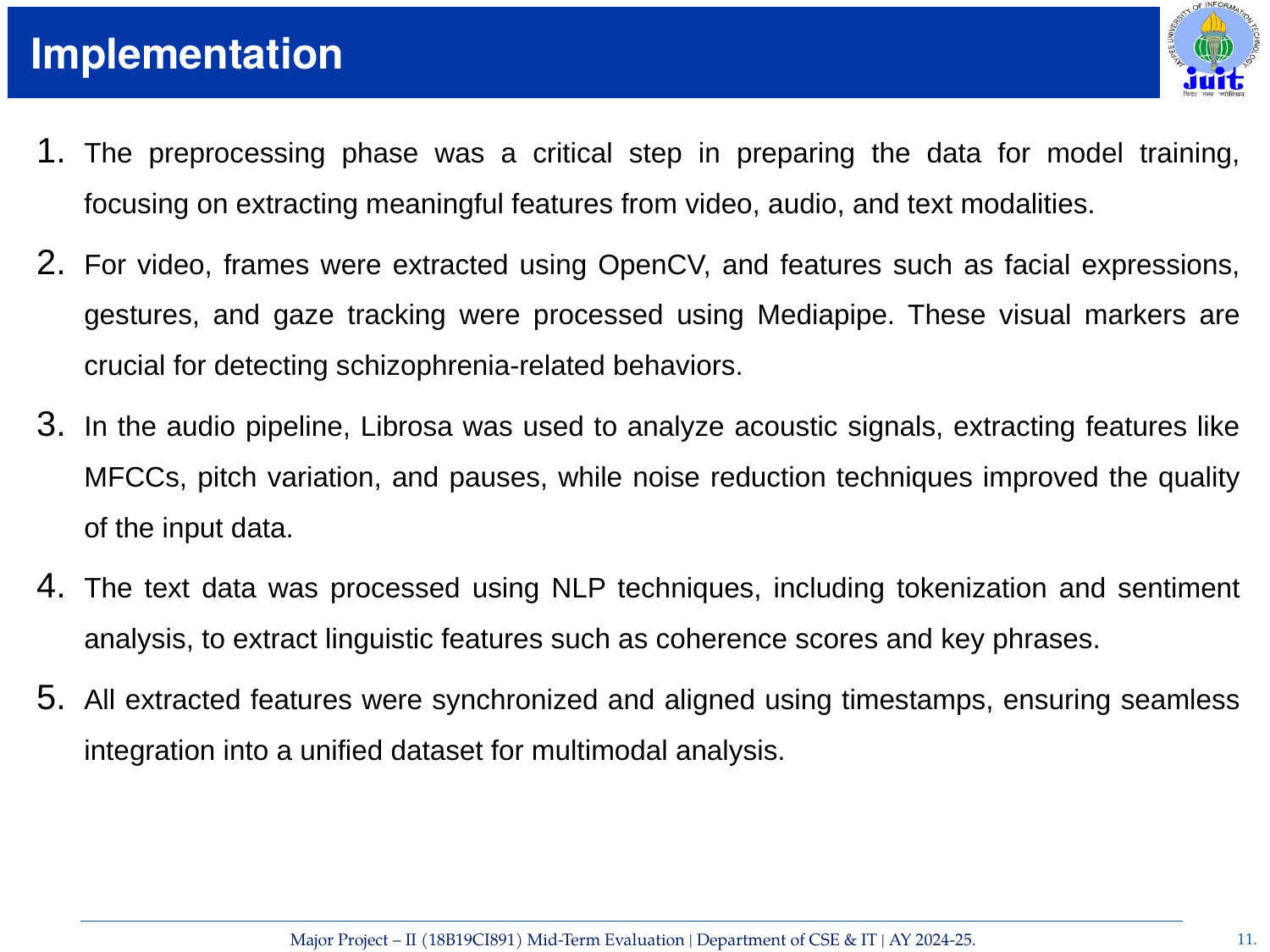

# Implementation
The preprocessing phase was a critical step in preparing the data for model training, focusing on extracting meaningful features from video, audio, and text modalities.
For video, frames were extracted using OpenCV, and features such as facial expressions, gestures, and gaze tracking were processed using Mediapipe. These visual markers are crucial for detecting schizophrenia-related behaviors.
In the audio pipeline, Librosa was used to analyze acoustic signals, extracting features like MFCCs, pitch variation, and pauses, while noise reduction techniques improved the quality of the input data.
The text data was processed using NLP techniques, including tokenization and sentiment analysis, to extract linguistic features such as coherence scores and key phrases.
All extracted features were synchronized and aligned using timestamps, ensuring seamless integration into a unified dataset for multimodal analysis.